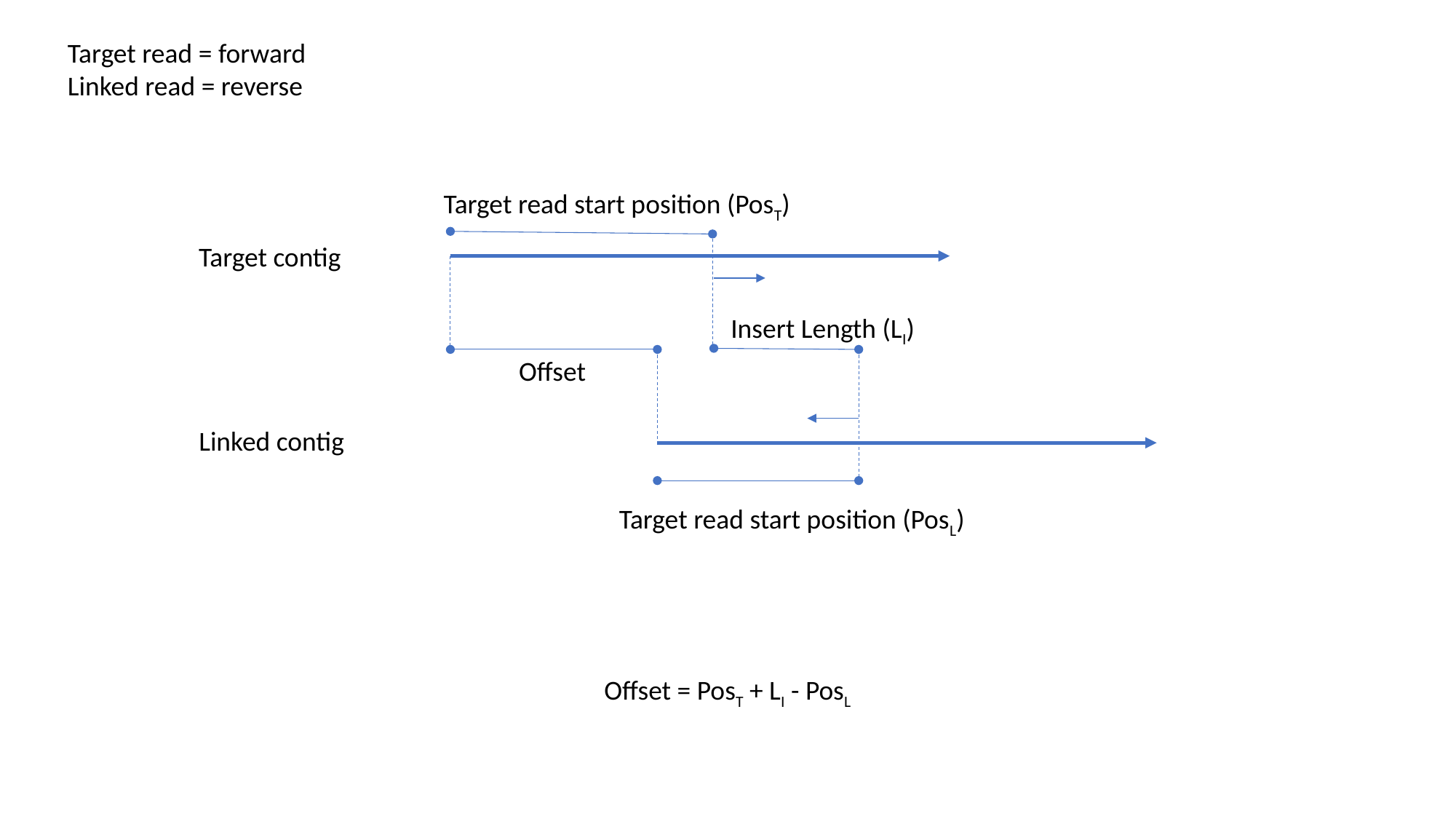

Target read = forward
Linked read = reverse
Target read start position (PosT)
Target contig
Insert Length (LI)
Offset
Linked contig
Target read start position (PosL)
Offset = PosT + LI - PosL